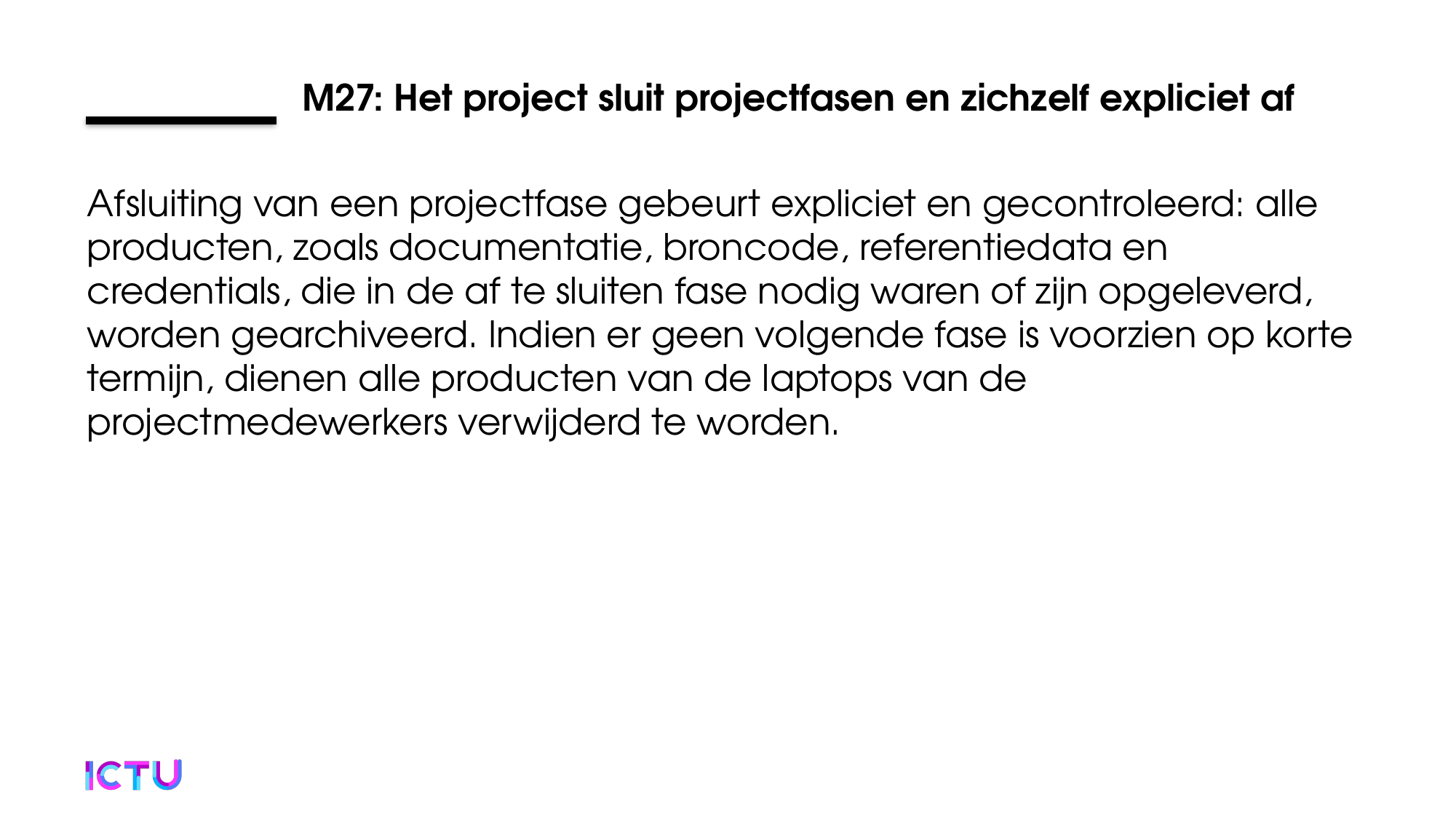

# M27: Het project sluit projectfasen en zichzelf expliciet af
Afsluiting van een projectfase gebeurt expliciet en gecontroleerd: alle producten, zoals documentatie, broncode, referentiedata en credentials, die in de af te sluiten fase nodig waren of zijn opgeleverd, worden gearchiveerd. Indien er geen volgende fase is voorzien op korte termijn, dienen alle producten van de laptops van de projectmedewerkers verwijderd te worden.